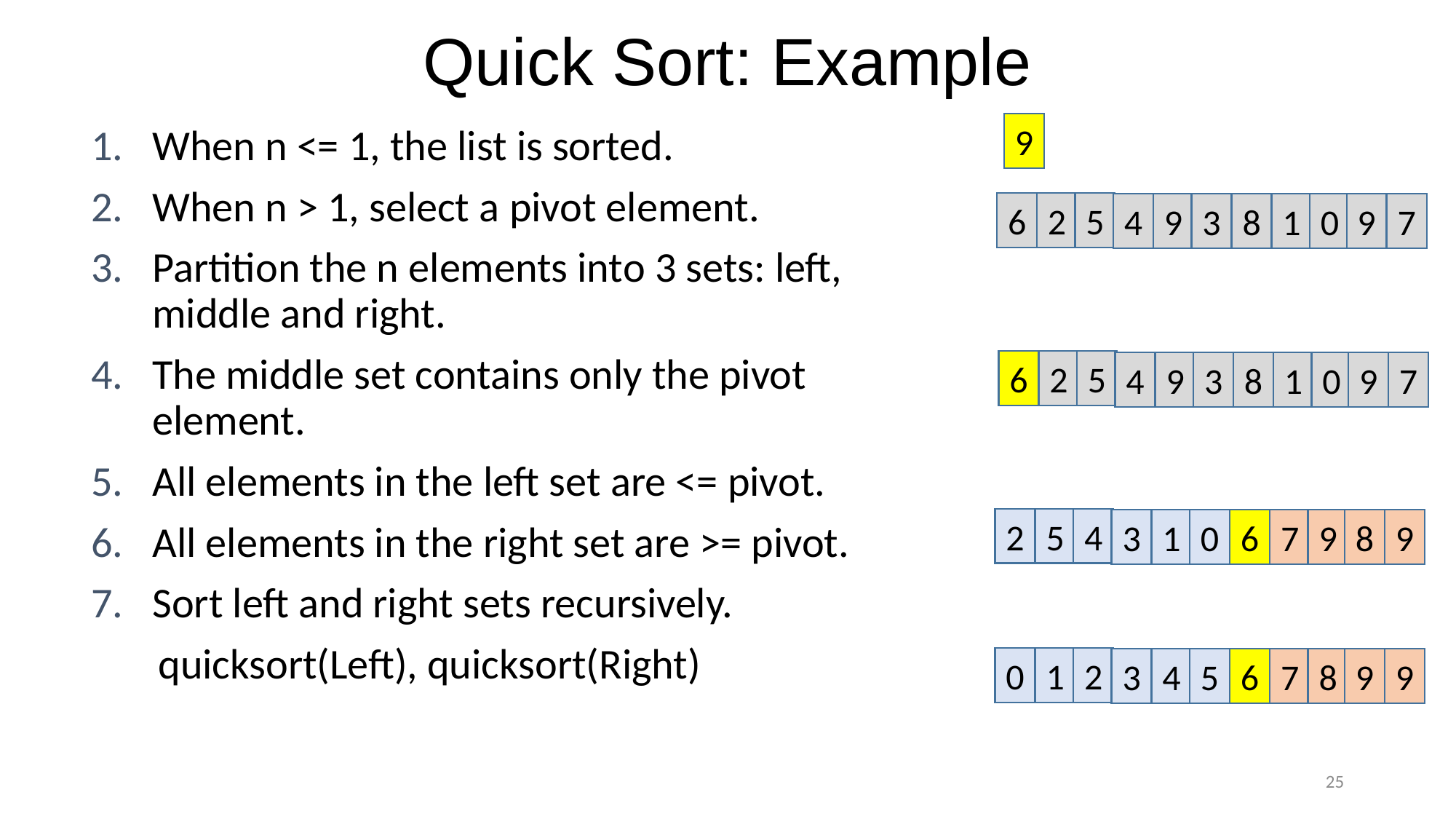

# Quick Sort: Example
9
When n <= 1, the list is sorted.
When n > 1, select a pivot element.
Partition the n elements into 3 sets: left, middle and right.
The middle set contains only the pivot element.
All elements in the left set are <= pivot.
All elements in the right set are >= pivot.
Sort left and right sets recursively.
       quicksort(Left), quicksort(Right)

6
2
5
4
9
3
8
1
0
9
7
6
2
5
4
9
3
8
1
0
9
7
2
5
4
3
1
0
6
7
9
8
9
0
1
2
3
4
5
6
7
8
9
9
25